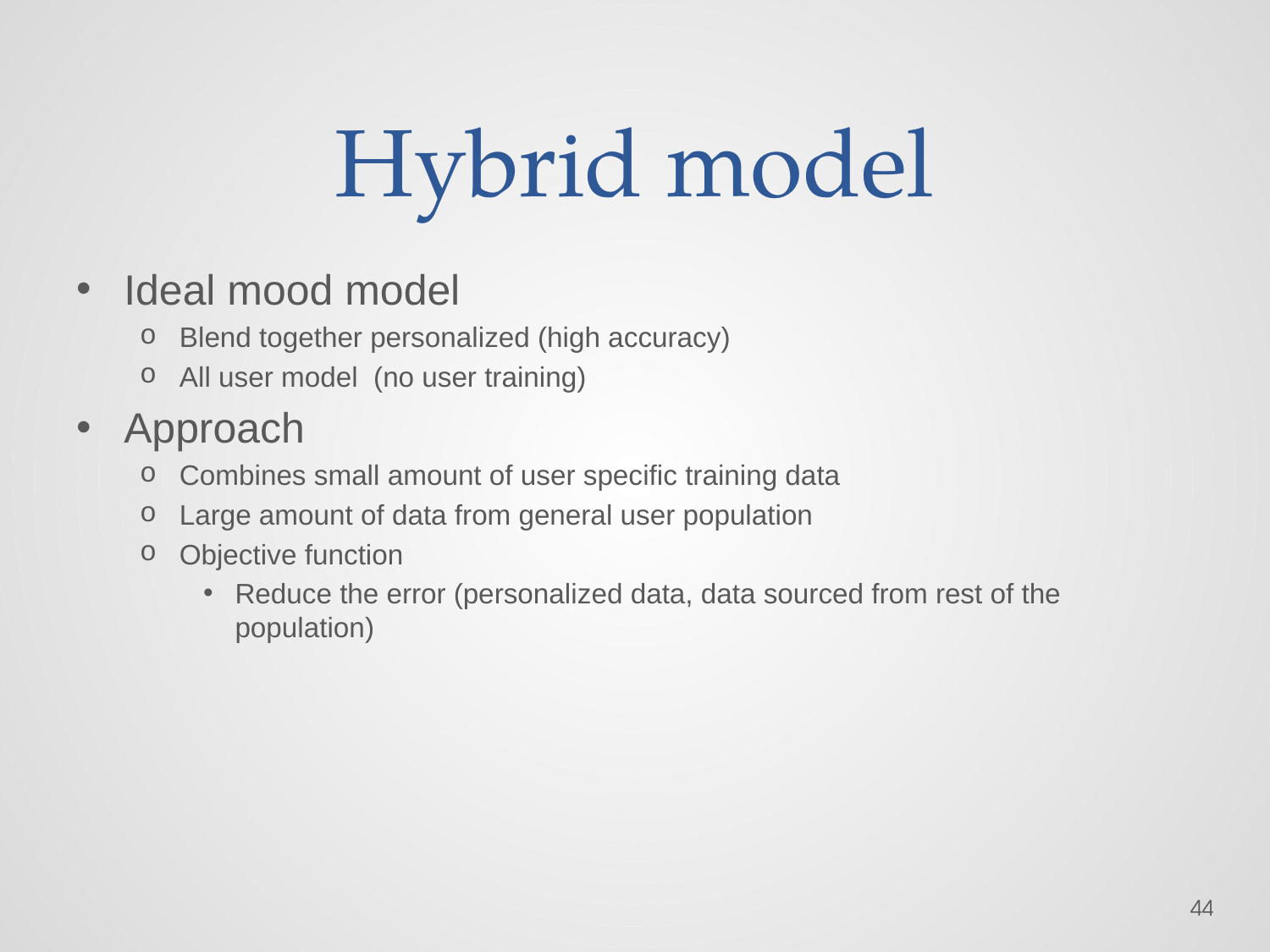

# Hybrid model
Ideal mood model
Blend together personalized (high accuracy)
All user model  (no user training)
Approach
Combines small amount of user specific training data
Large amount of data from general user population
Objective function
Reduce the error (personalized data, data sourced from rest of the population)
44